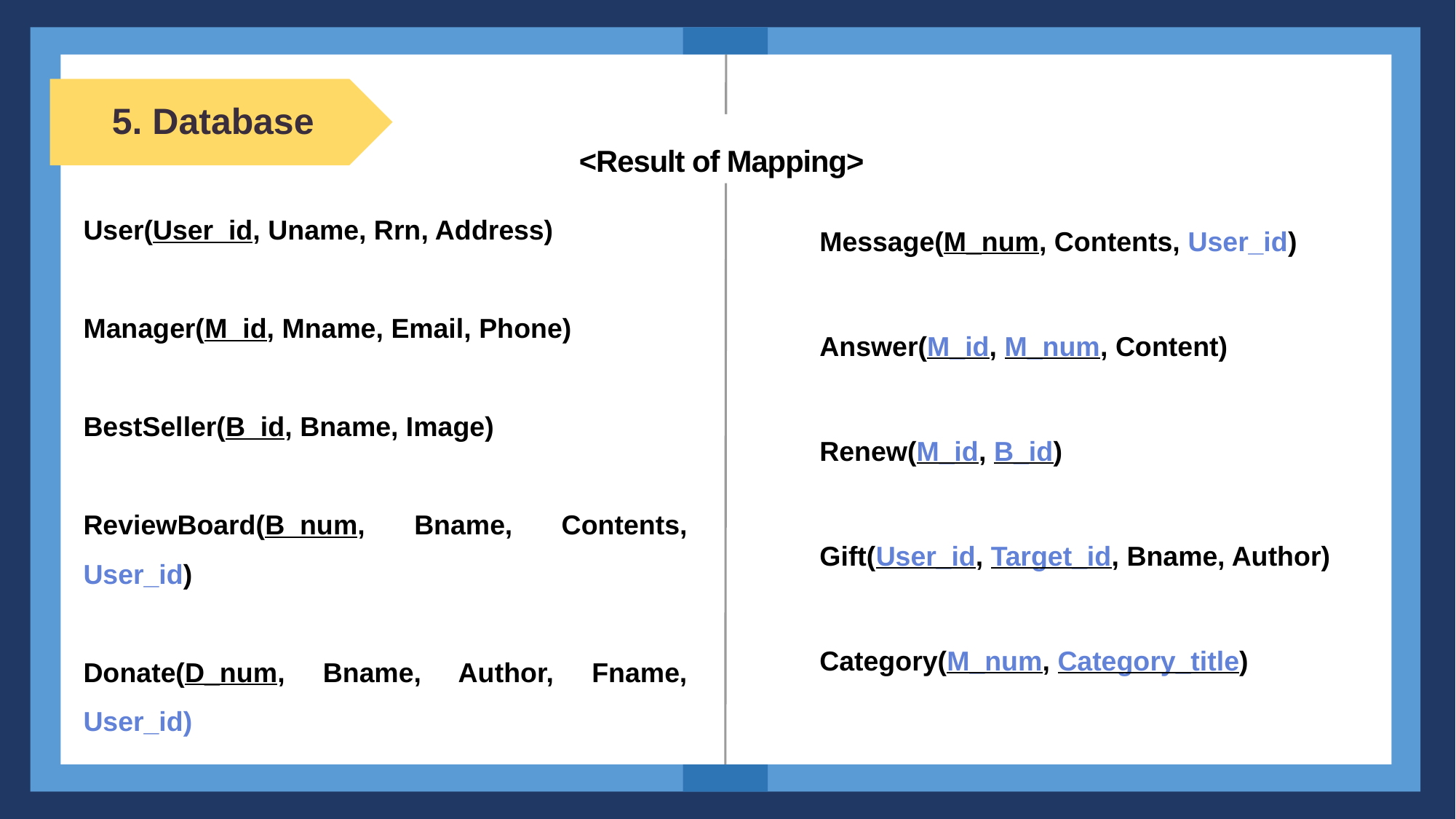

5. Database
<Result of Mapping>

User(User_id, Uname, Rrn, Address)

Manager(M_id, Mname, Email, Phone)

BestSeller(B_id, Bname, Image)

ReviewBoard(B_num, Bname, Contents, User_id)

Donate(D_num, Bname, Author, Fname, User_id)
Message(M_num, Contents, User_id)

Answer(M_id, M_num, Content)

Renew(M_id, B_id)

Gift(User_id, Target_id, Bname, Author)

Category(M_num, Category_title)